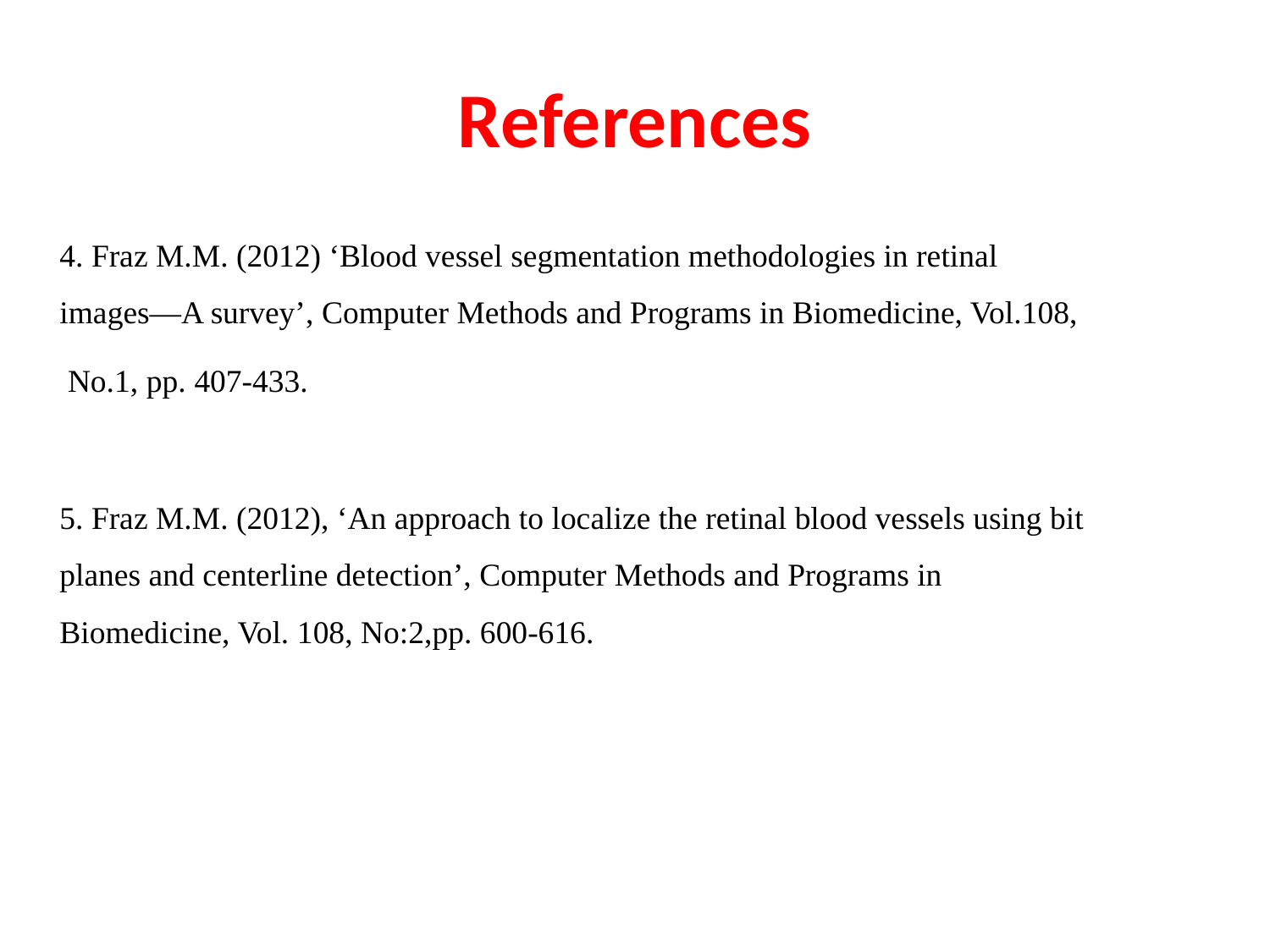

References
4. Fraz M.M. (2012) ‘Blood vessel segmentation methodologies in retinal                images—A survey’, Computer Methods and Programs in Biomedicine, Vol.108,
 No.1, pp. 407-433.

5. Fraz M.M. (2012), ‘An approach to localize the retinal blood vessels using bit      planes and centerline detection’, Computer Methods and Programs in                 Biomedicine, Vol. 108, No:2,pp. 600-616.